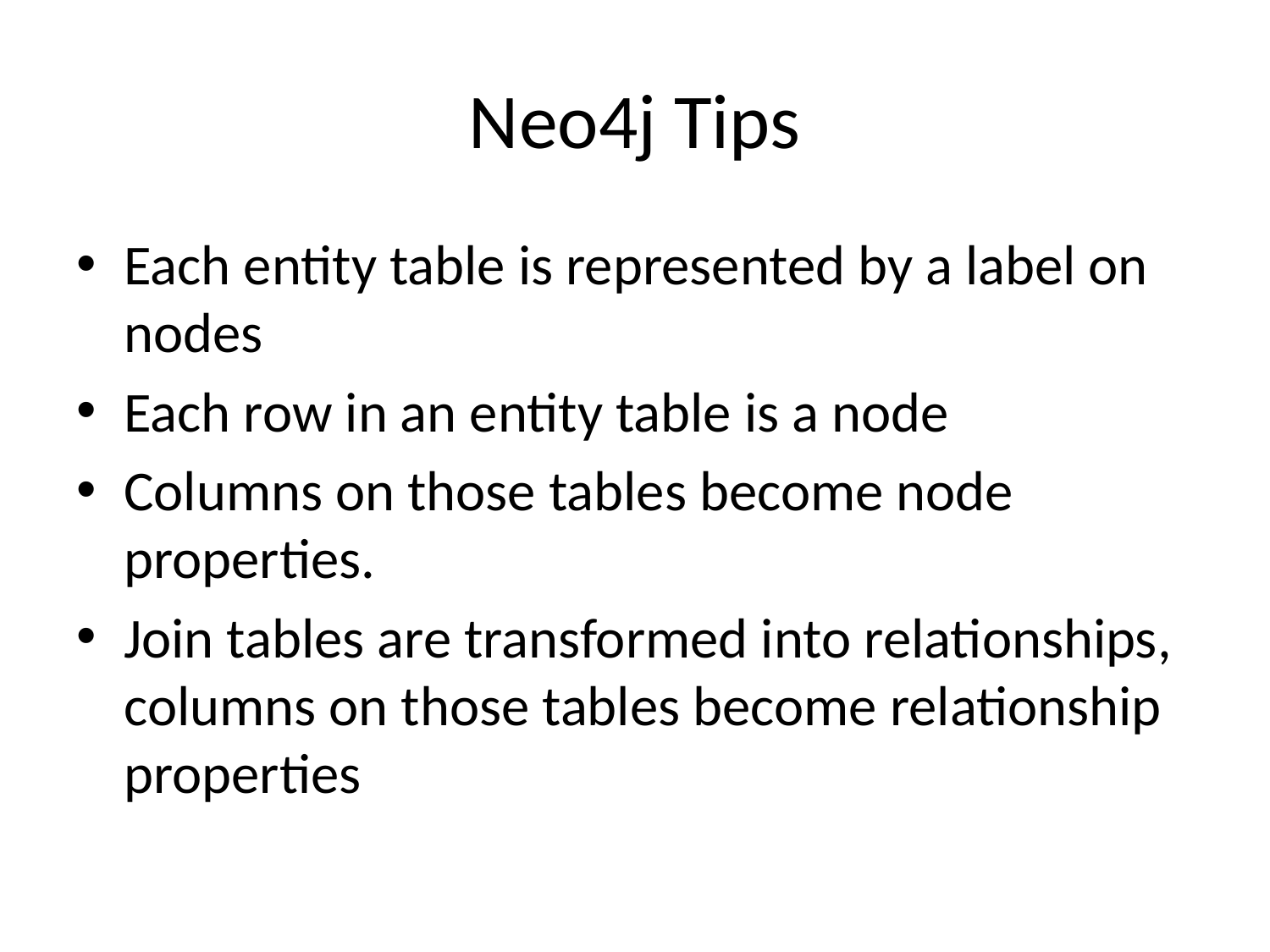

# Neo4j Tips
Each entity table is represented by a label on nodes
Each row in an entity table is a node
Columns on those tables become node properties.
Join tables are transformed into relationships, columns on those tables become relationship properties